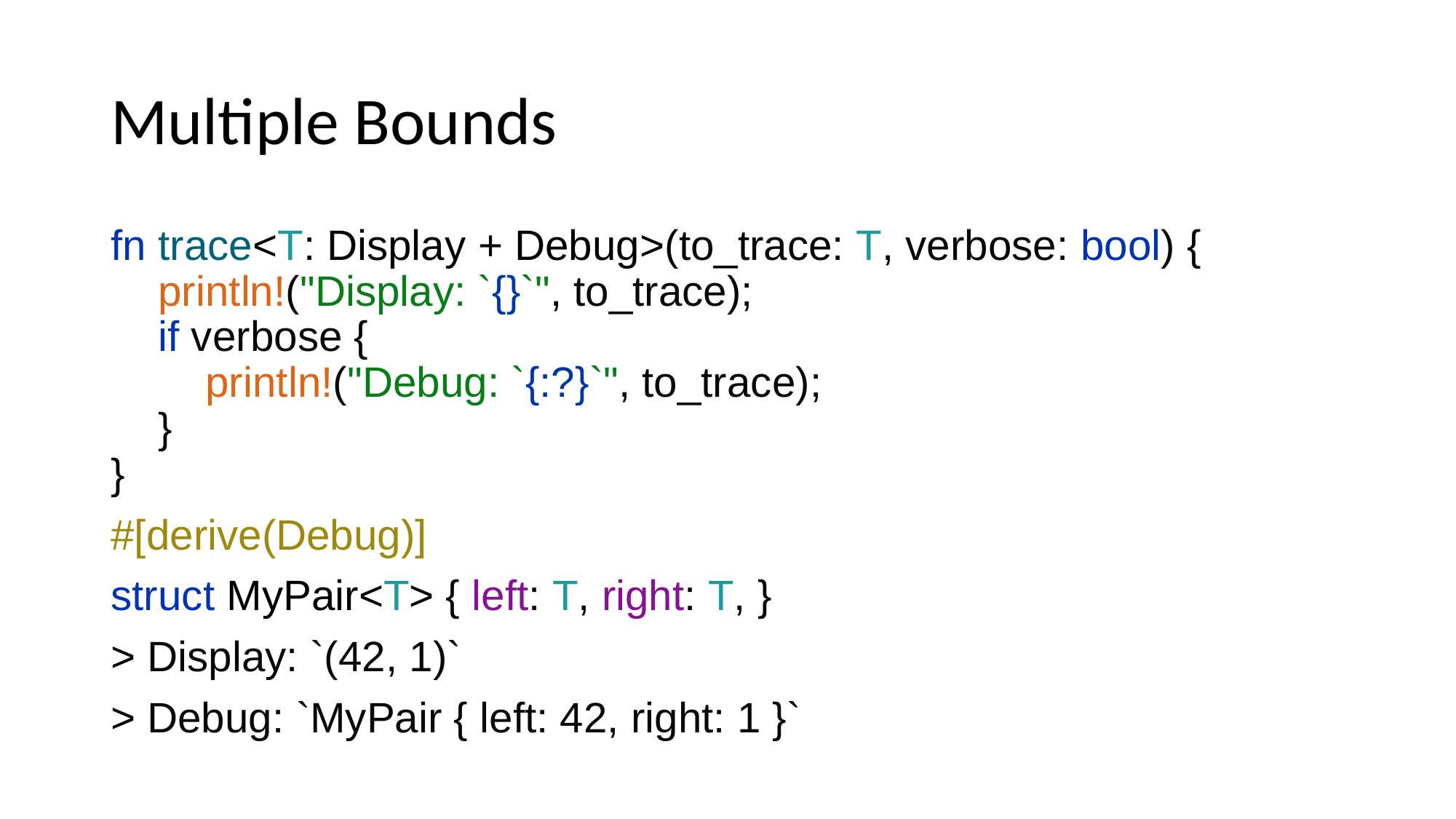

# Multiple Bounds
fn trace<T: Display + Debug>(to_trace: T, verbose: bool) {
    println!("Display: `{}`", to_trace);
    if verbose {
        println!("Debug: `{:?}`", to_trace);
    }
}
#[derive(Debug)]
struct MyPair<T> { left: T, right: T, }
> Display: `(42, 1)`
> Debug: `MyPair { left: 42, right: 1 }`